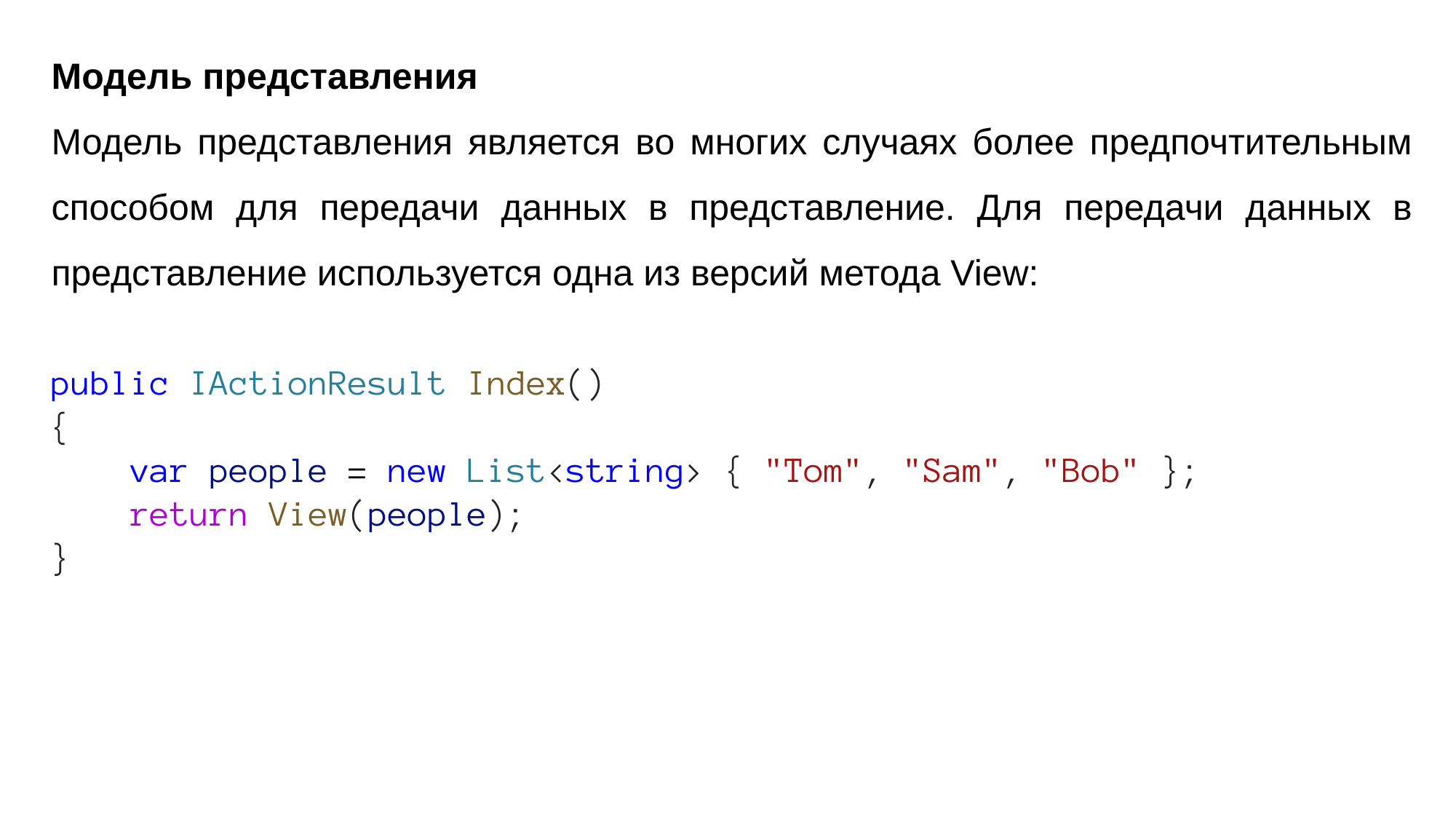

Модель представления
Модель представления является во многих случаях более предпочтительным способом для передачи данных в представление. Для передачи данных в представление используется одна из версий метода View:

public IActionResult Index()
{
    var people = new List<string> { "Tom", "Sam", "Bob" };
    return View(people);
}